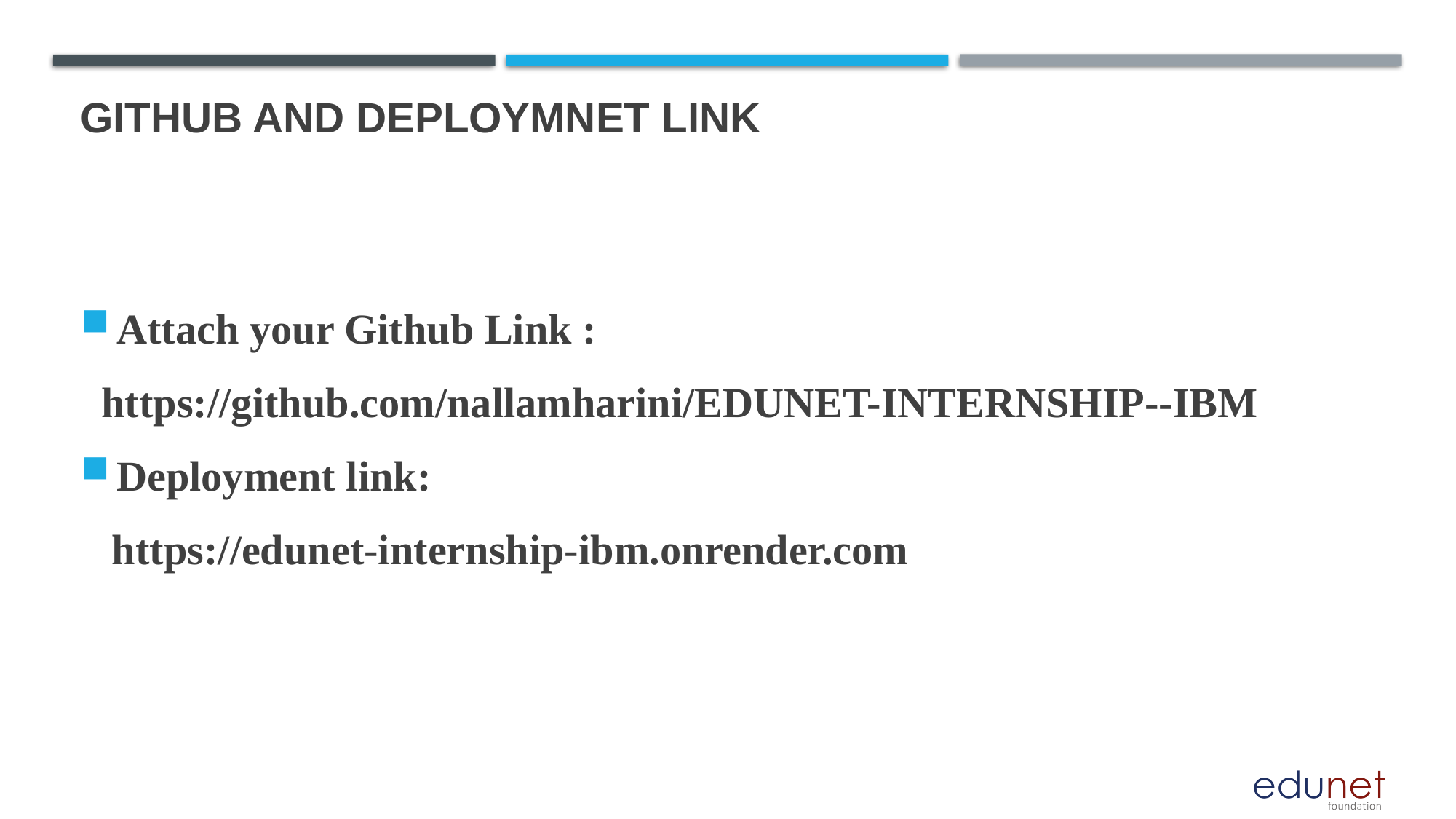

# GITHUB AND DEPLOYMNET LINK
Attach your Github Link :
  https://github.com/nallamharini/EDUNET-INTERNSHIP--IBM
Deployment link:
   https://edunet-internship-ibm.onrender.com